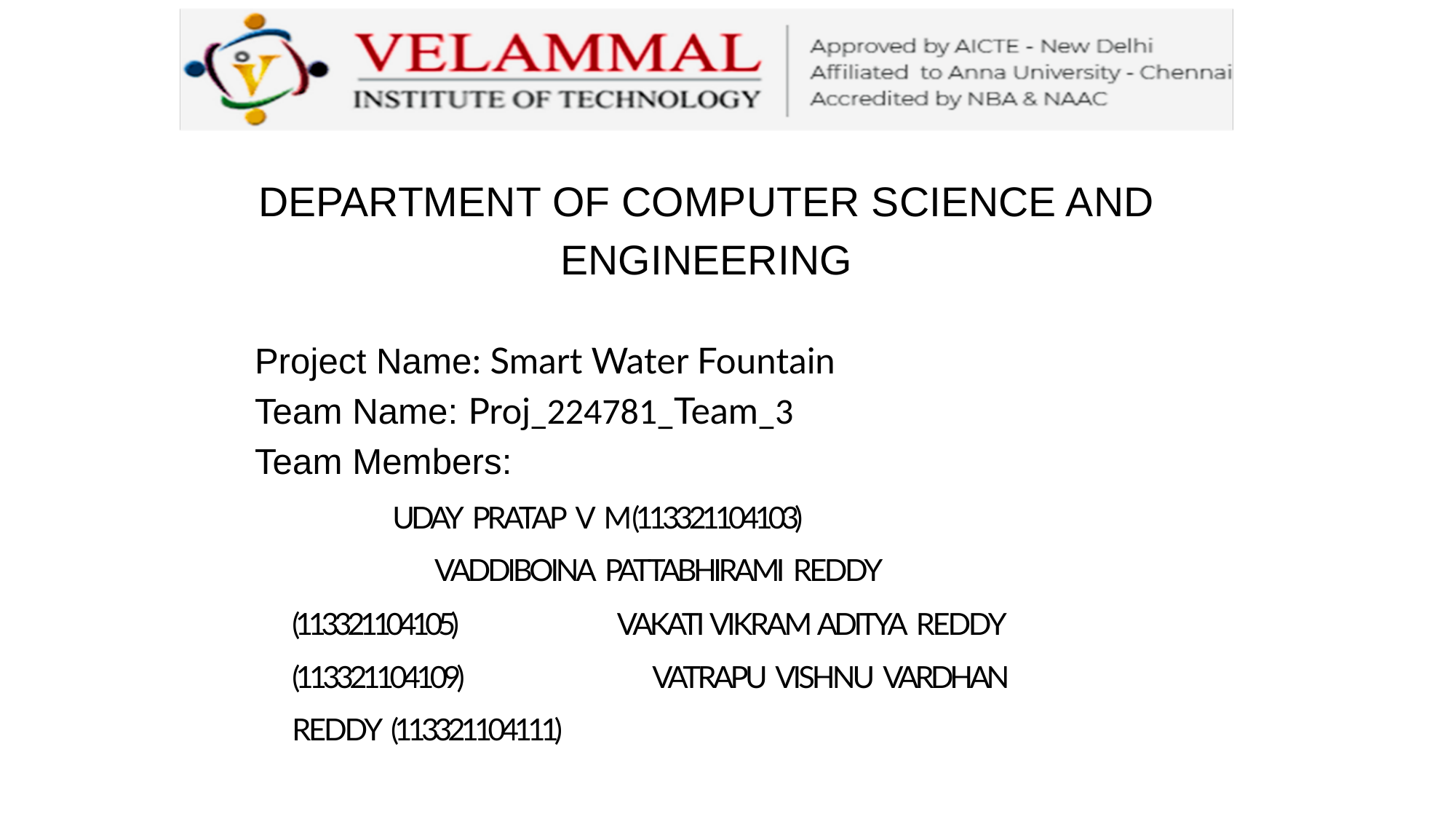

DEPARTMENT OF COMPUTER SCIENCE AND ENGINEERING
Project Name: Smart Water Fountain
Team Name: Proj_224781_Team_3
Team Members:
            UDAY PRATAP V M(113321104103)
	      VADDIBOINA PATTABHIRAMI REDDY (113321104105)  	  	            VAKATI VIKRAM ADITYA REDDY (113321104109) 	  	        VATRAPU VISHNU VARDHAN REDDY (113321104111)